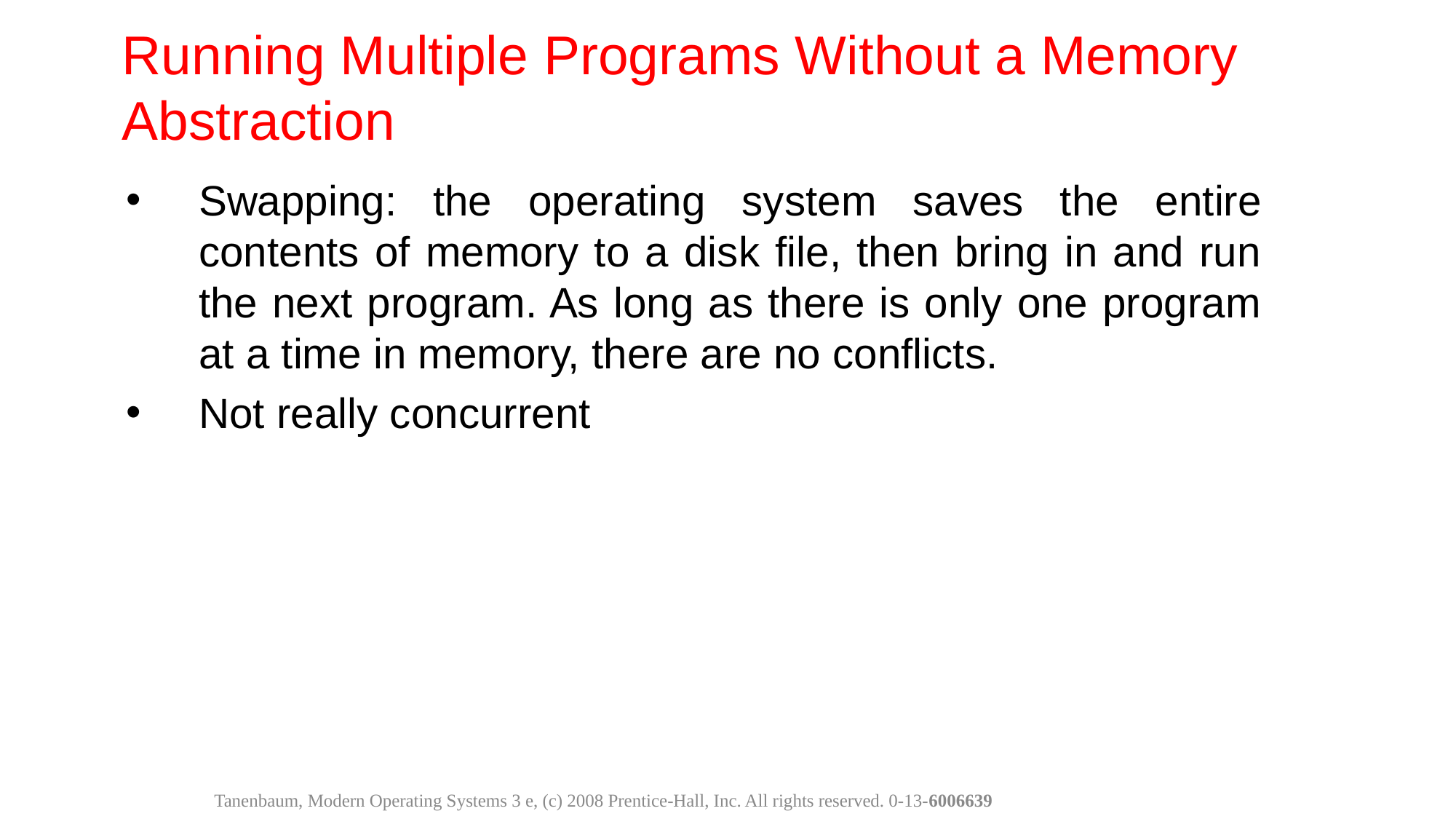

Running Multiple Programs Without a Memory Abstraction

Swapping: the operating system saves the entire contents of memory to a disk file, then bring in and run the next program. As long as there is only one program at a time in memory, there are no conflicts.
Not really concurrent
Tanenbaum, Modern Operating Systems 3 e, (c) 2008 Prentice-Hall, Inc. All rights reserved. 0-13-6006639